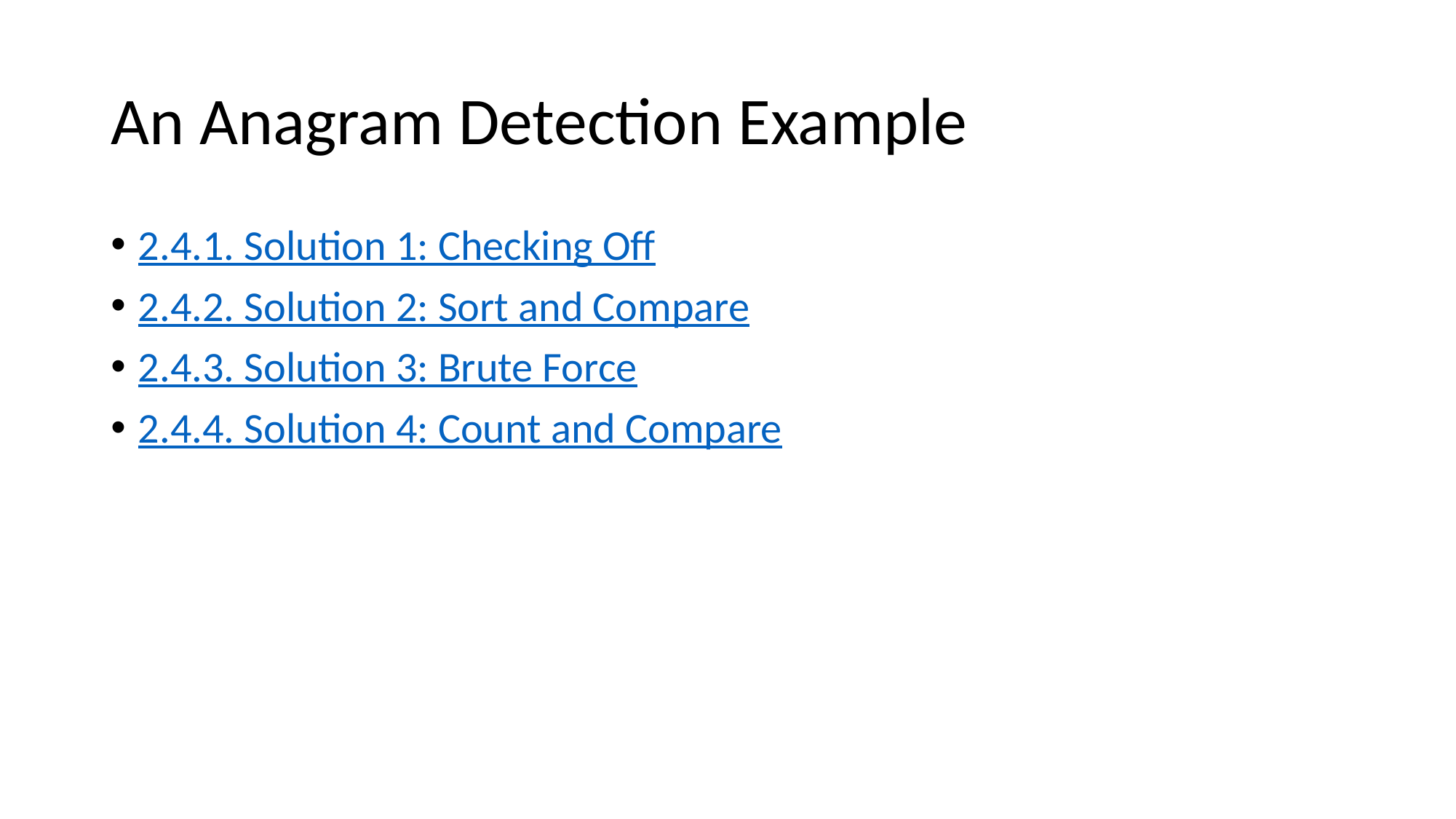

# An Anagram Detection Example
2.4.1. Solution 1: Checking Off
2.4.2. Solution 2: Sort and Compare
2.4.3. Solution 3: Brute Force
2.4.4. Solution 4: Count and Compare